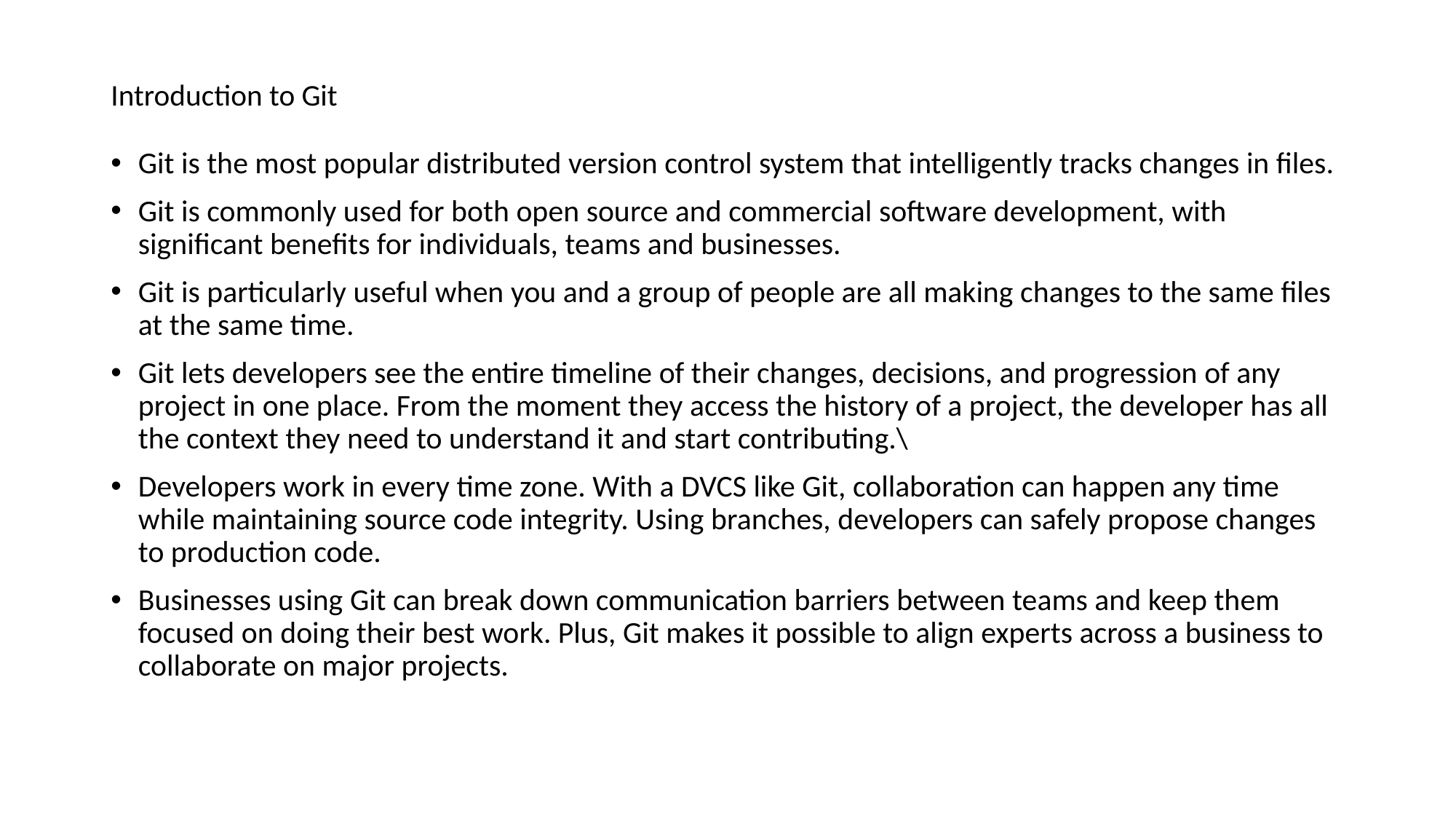

# Introduction to Git
Git is the most popular distributed version control system that intelligently tracks changes in files.
Git is commonly used for both open source and commercial software development, with significant benefits for individuals, teams and businesses.
Git is particularly useful when you and a group of people are all making changes to the same files at the same time.
Git lets developers see the entire timeline of their changes, decisions, and progression of any project in one place. From the moment they access the history of a project, the developer has all the context they need to understand it and start contributing.\
Developers work in every time zone. With a DVCS like Git, collaboration can happen any time while maintaining source code integrity. Using branches, developers can safely propose changes to production code.
Businesses using Git can break down communication barriers between teams and keep them focused on doing their best work. Plus, Git makes it possible to align experts across a business to collaborate on major projects.